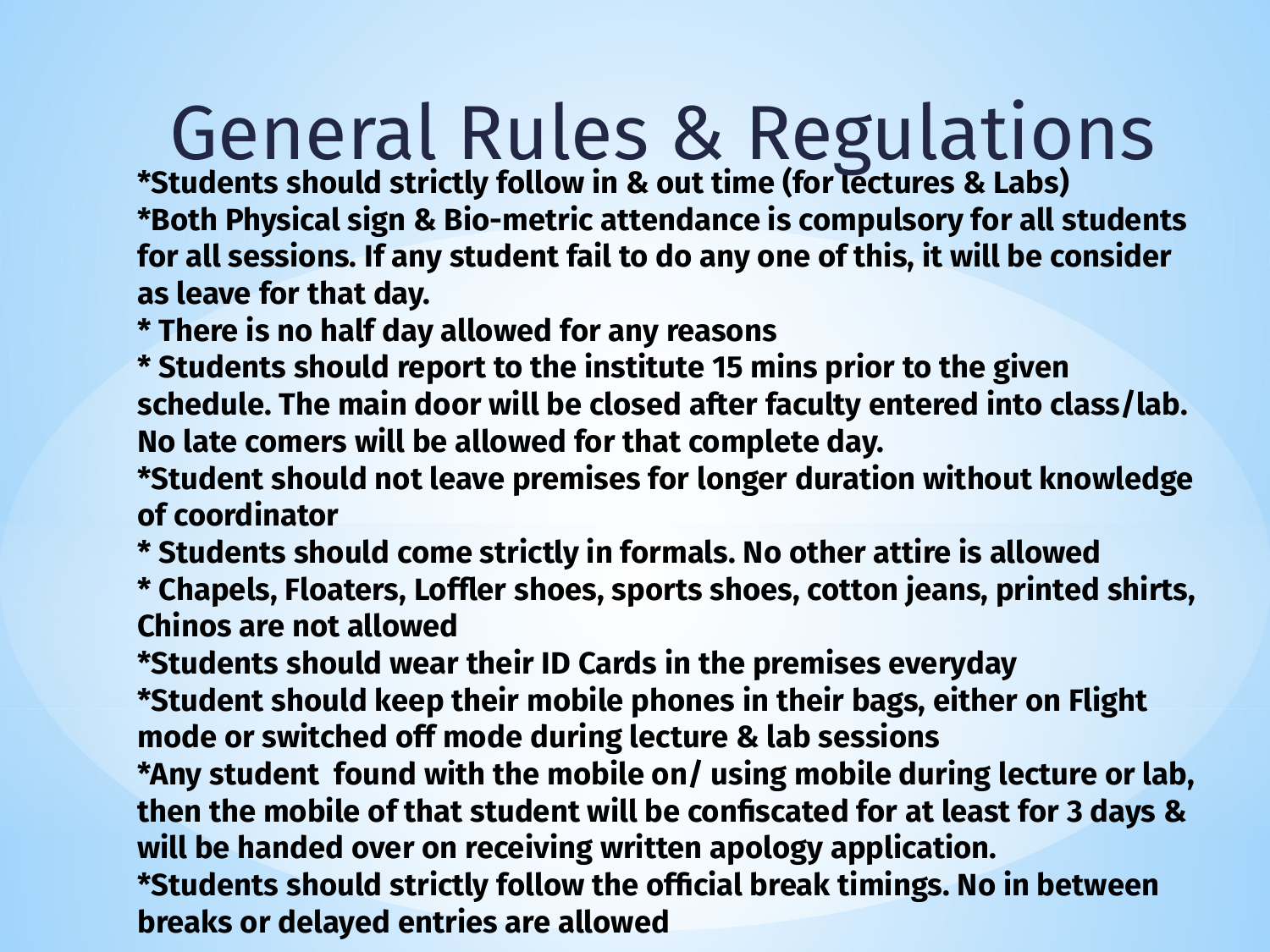

General Rules & Regulations
# *Students should strictly follow in & out time (for lectures & Labs) *Both Physical sign & Bio-metric attendance is compulsory for all students for all sessions. If any student fail to do any one of this, it will be consider as leave for that day. * There is no half day allowed for any reasons * Students should report to the institute 15 mins prior to the given schedule. The main door will be closed after faculty entered into class/lab. No late comers will be allowed for that complete day. *Student should not leave premises for longer duration without knowledge of coordinator * Students should come strictly in formals. No other attire is allowed * Chapels, Floaters, Loffler shoes, sports shoes, cotton jeans, printed shirts, Chinos are not allowed *Students should wear their ID Cards in the premises everyday *Student should keep their mobile phones in their bags, either on Flight mode or switched off mode during lecture & lab sessions *Any student  found with the mobile on/ using mobile during lecture or lab, then the mobile of that student will be confiscated for at least for 3 days & will be handed over on receiving written apology application. *Students should strictly follow the official break timings. No in between breaks or delayed entries are allowed